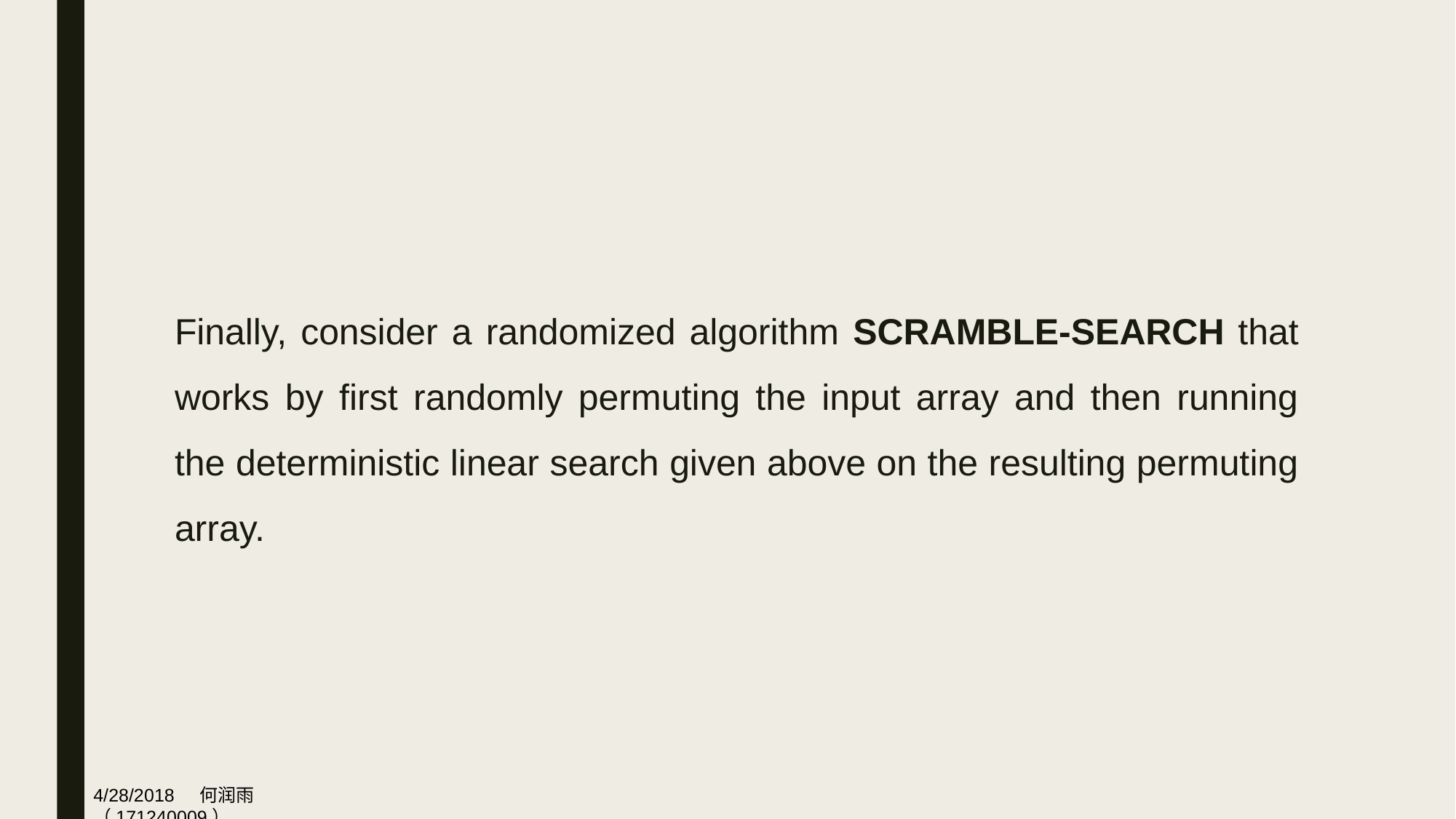

Finally, consider a randomized algorithm SCRAMBLE-SEARCH that works by first randomly permuting the input array and then running the deterministic linear search given above on the resulting permuting array.